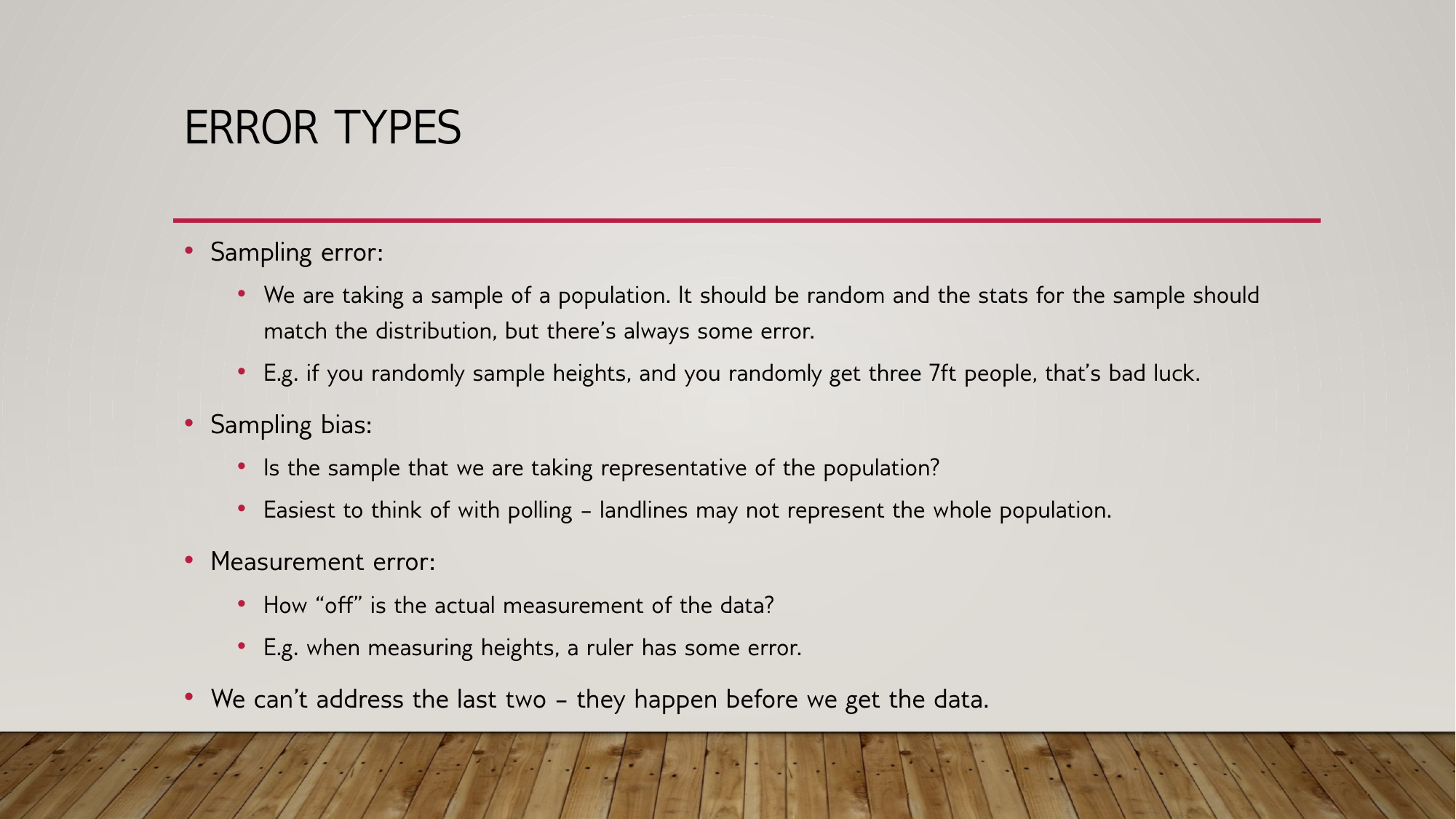

# Error Types
Sampling error:
We are taking a sample of a population. It should be random and the stats for the sample should match the distribution, but there’s always some error.
E.g. if you randomly sample heights, and you randomly get three 7ft people, that’s bad luck.
Sampling bias:
Is the sample that we are taking representative of the population?
Easiest to think of with polling – landlines may not represent the whole population.
Measurement error:
How “off” is the actual measurement of the data?
E.g. when measuring heights, a ruler has some error.
We can’t address the last two – they happen before we get the data.